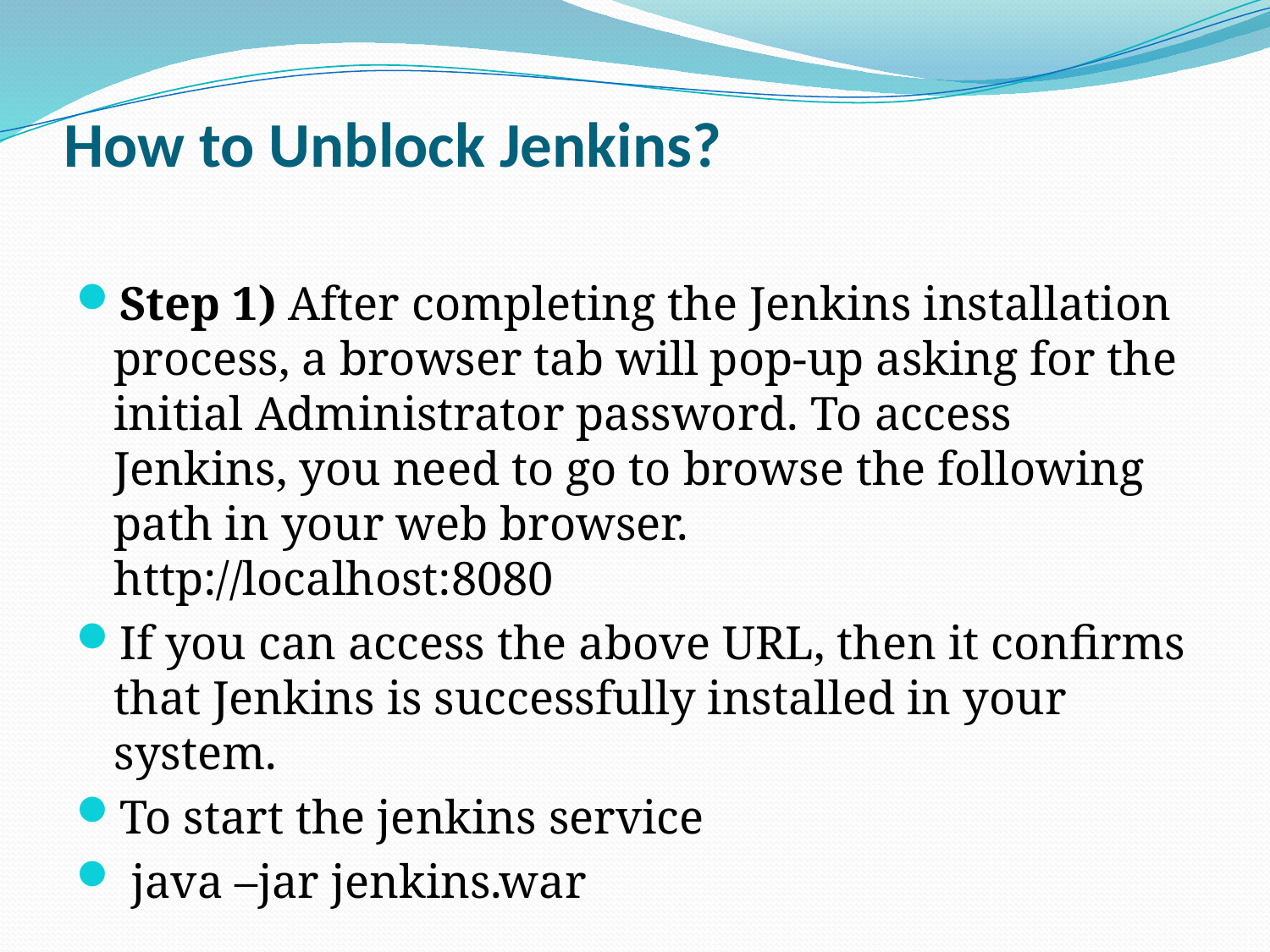

# How to Unblock Jenkins?
Step 1) After completing the Jenkins installation process, a browser tab will pop-up asking for the initial Administrator password. To access Jenkins, you need to go to browse the following path in your web browser.
http://localhost:8080
If you can access the above URL, then it confirms that Jenkins is successfully installed in your system.
To start the jenkins service
 java –jar jenkins.war